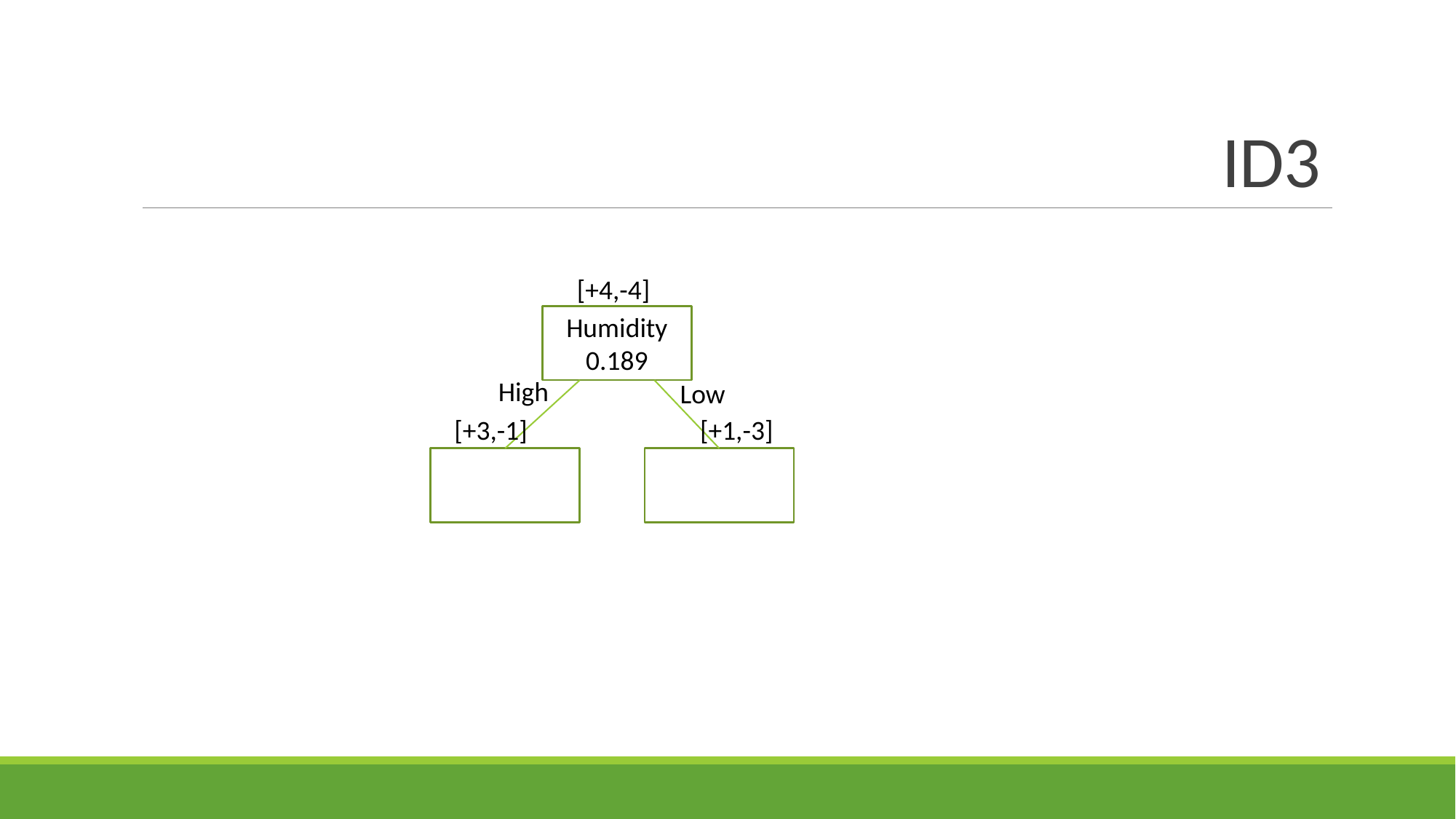

# ID3
[+4,-4]
Humidity
0.189
High
Low
[+3,-1]
[+1,-3]